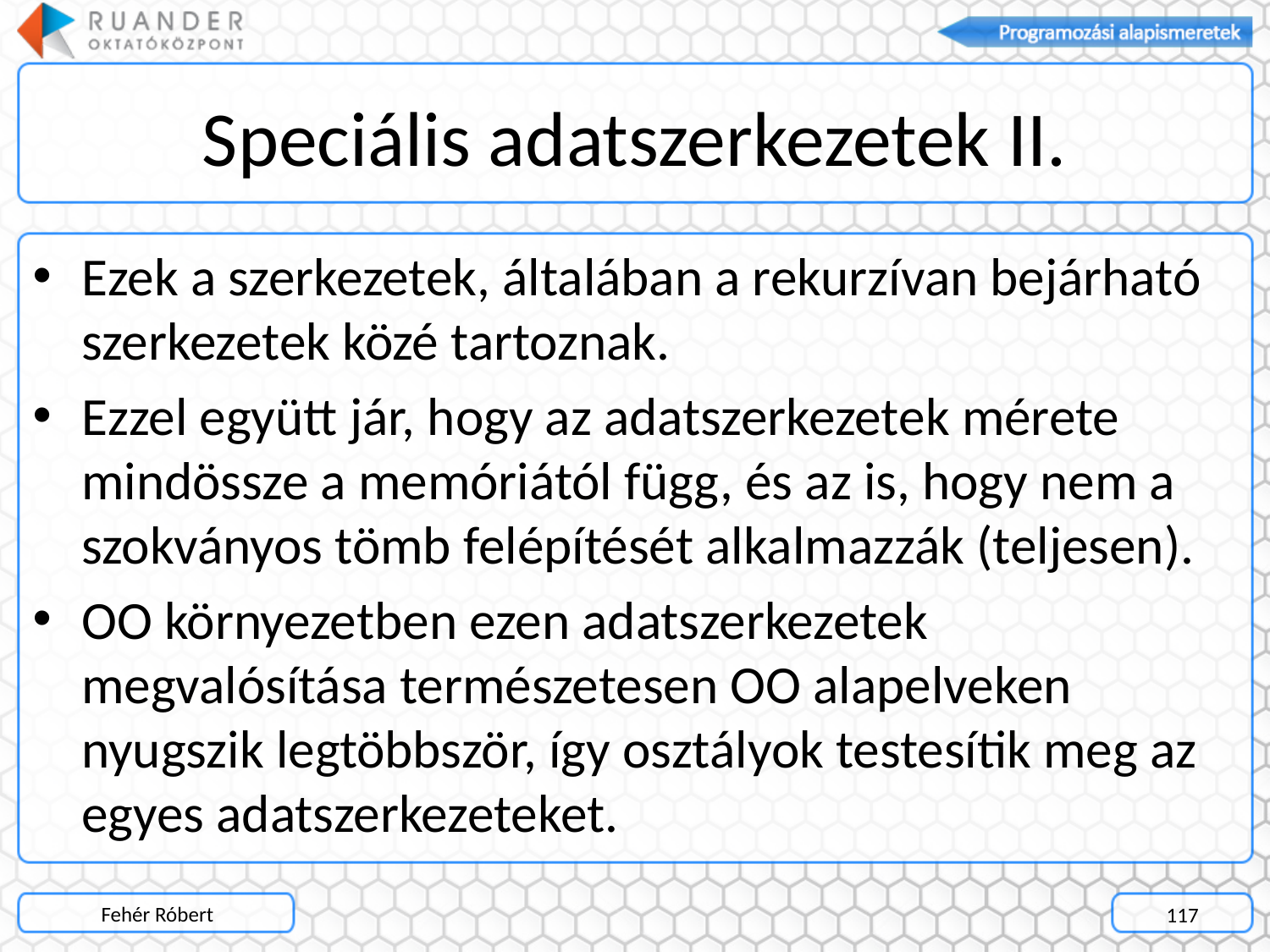

# Speciális adatszerkezetek II.
Ezek a szerkezetek, általában a rekurzívan bejárható szerkezetek közé tartoznak.
Ezzel együtt jár, hogy az adatszerkezetek mérete mindössze a memóriától függ, és az is, hogy nem a szokványos tömb felépítését alkalmazzák (teljesen).
OO környezetben ezen adatszerkezetek megvalósítása természetesen OO alapelveken nyugszik legtöbbször, így osztályok testesítik meg az egyes adatszerkezeteket.
Fehér Róbert
117